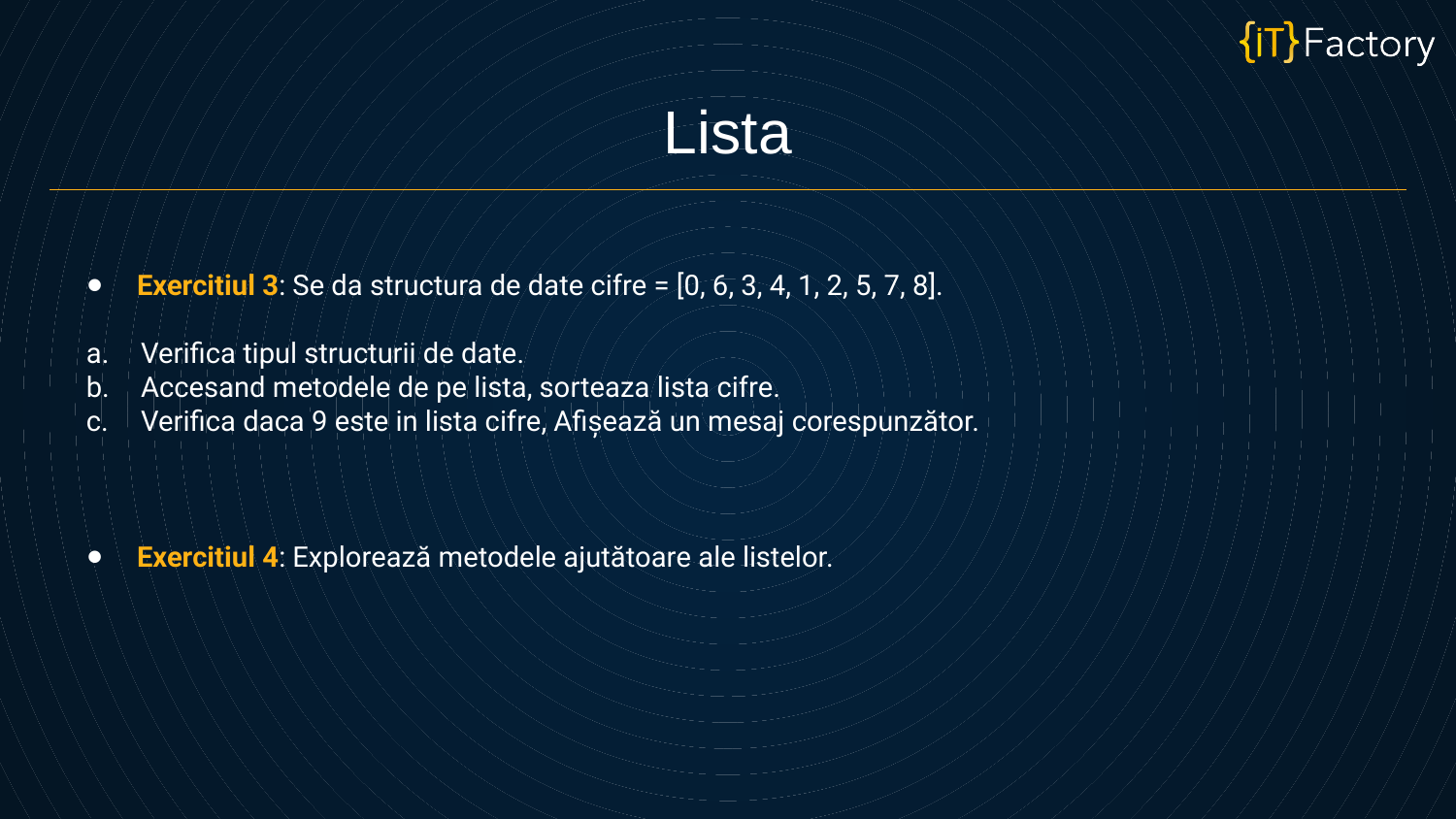

Lista
Exercitiul 3: Se da structura de date cifre = [0, 6, 3, 4, 1, 2, 5, 7, 8].

Verifica tipul structurii de date.
Accesand metodele de pe lista, sorteaza lista cifre.
Verifica daca 9 este in lista cifre, Afișează un mesaj corespunzător.

Exercitiul 4: Explorează metodele ajutătoare ale listelor.